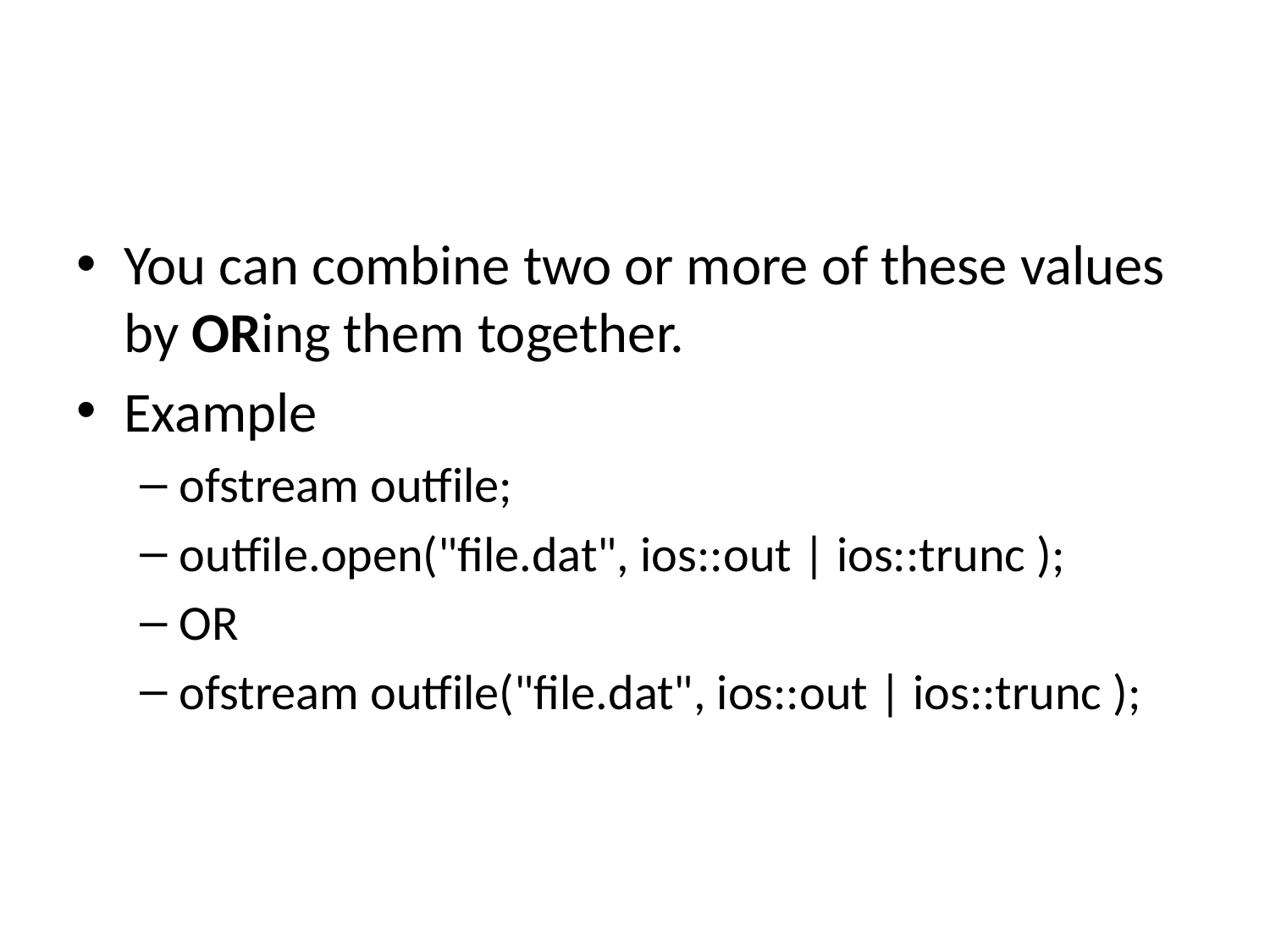

#
You can combine two or more of these values by ORing them together.
Example
ofstream outfile;
outfile.open("file.dat", ios::out | ios::trunc );
OR
ofstream outfile("file.dat", ios::out | ios::trunc );